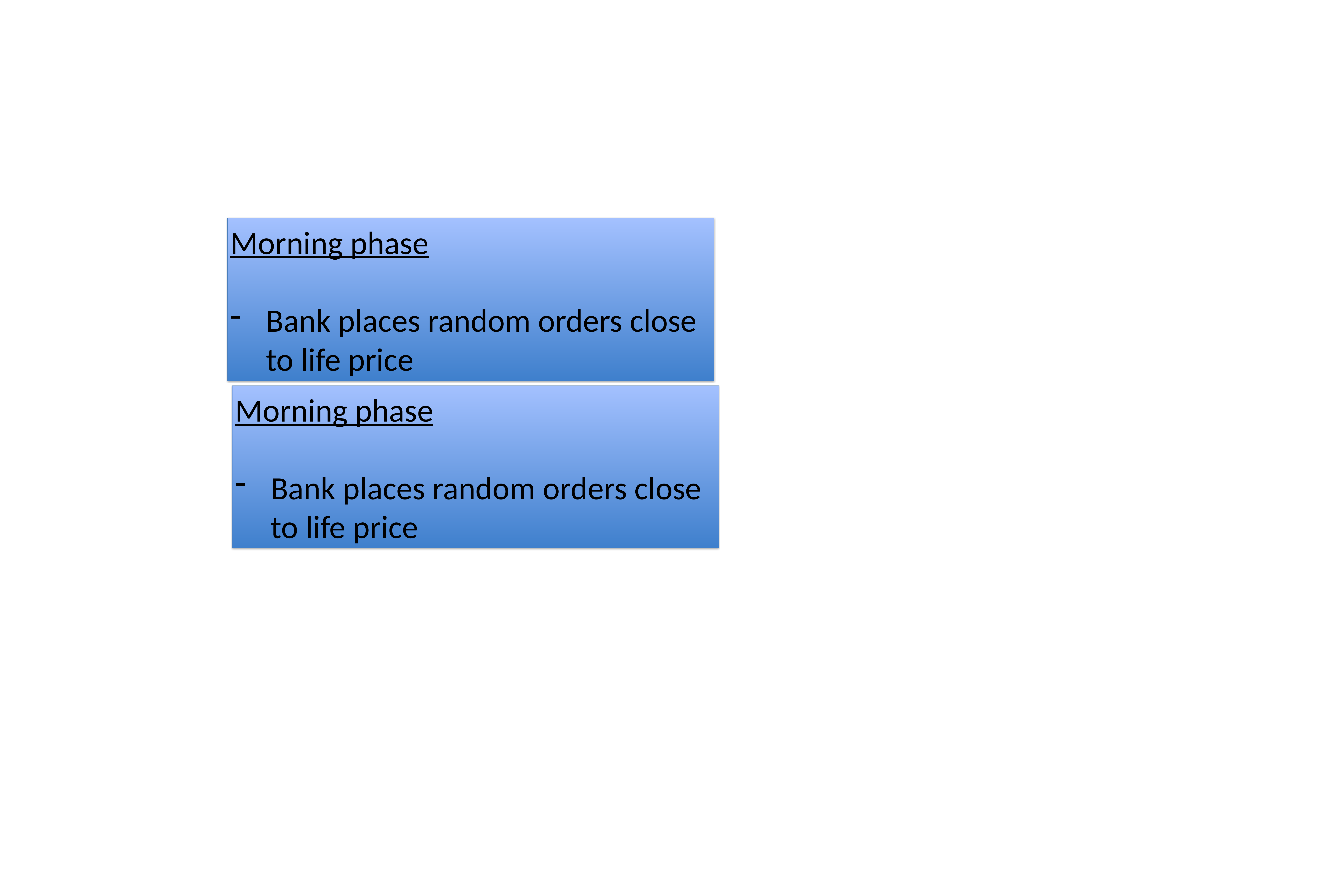

Morning phase

Bank places random orders close to life price

Morning phase

Bank places random orders close to life price